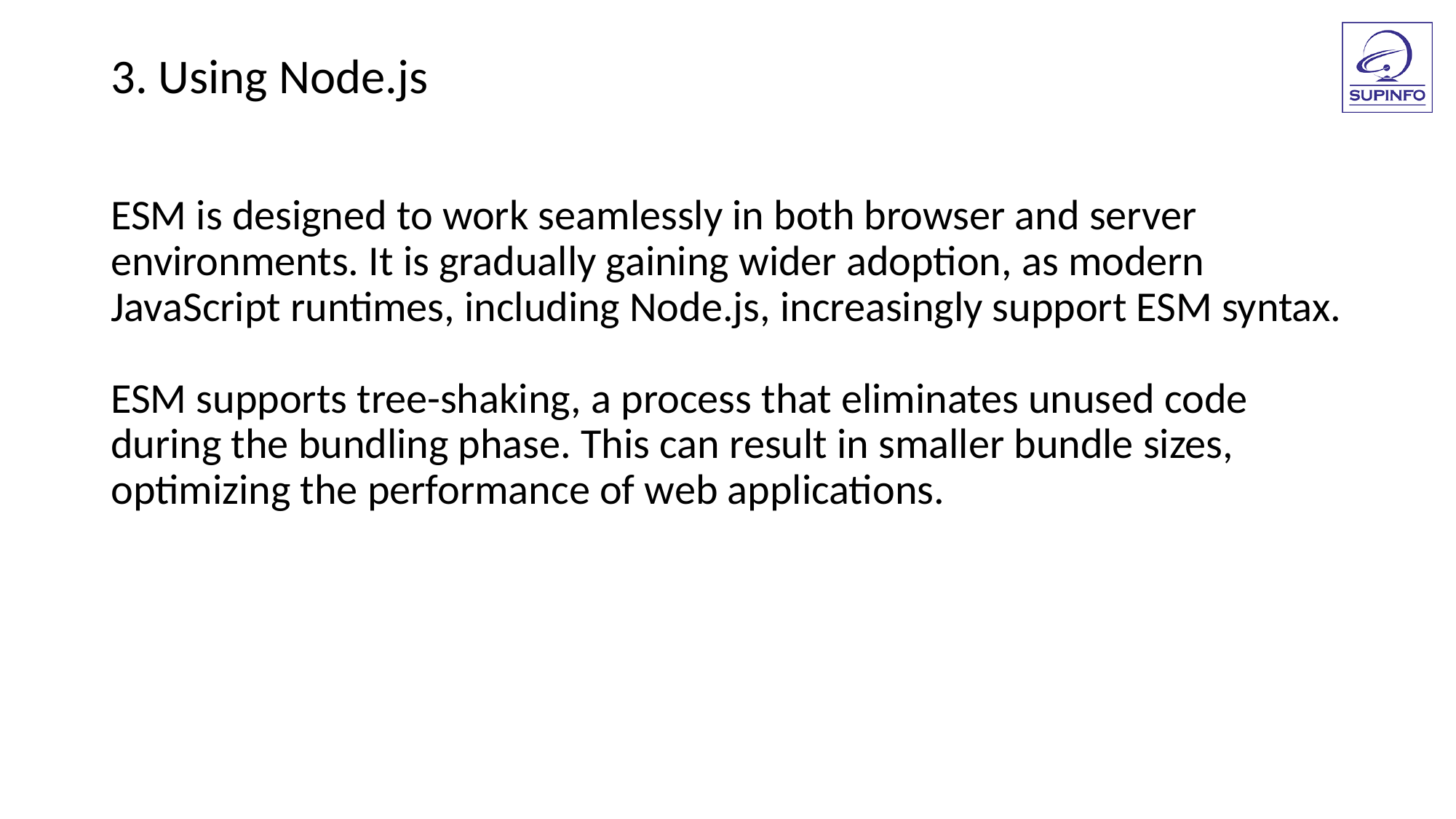

3. Using Node.js
ESM is designed to work seamlessly in both browser and server environments. It is gradually gaining wider adoption, as modern JavaScript runtimes, including Node.js, increasingly support ESM syntax.

ESM supports tree-shaking, a process that eliminates unused code during the bundling phase. This can result in smaller bundle sizes, optimizing the performance of web applications.